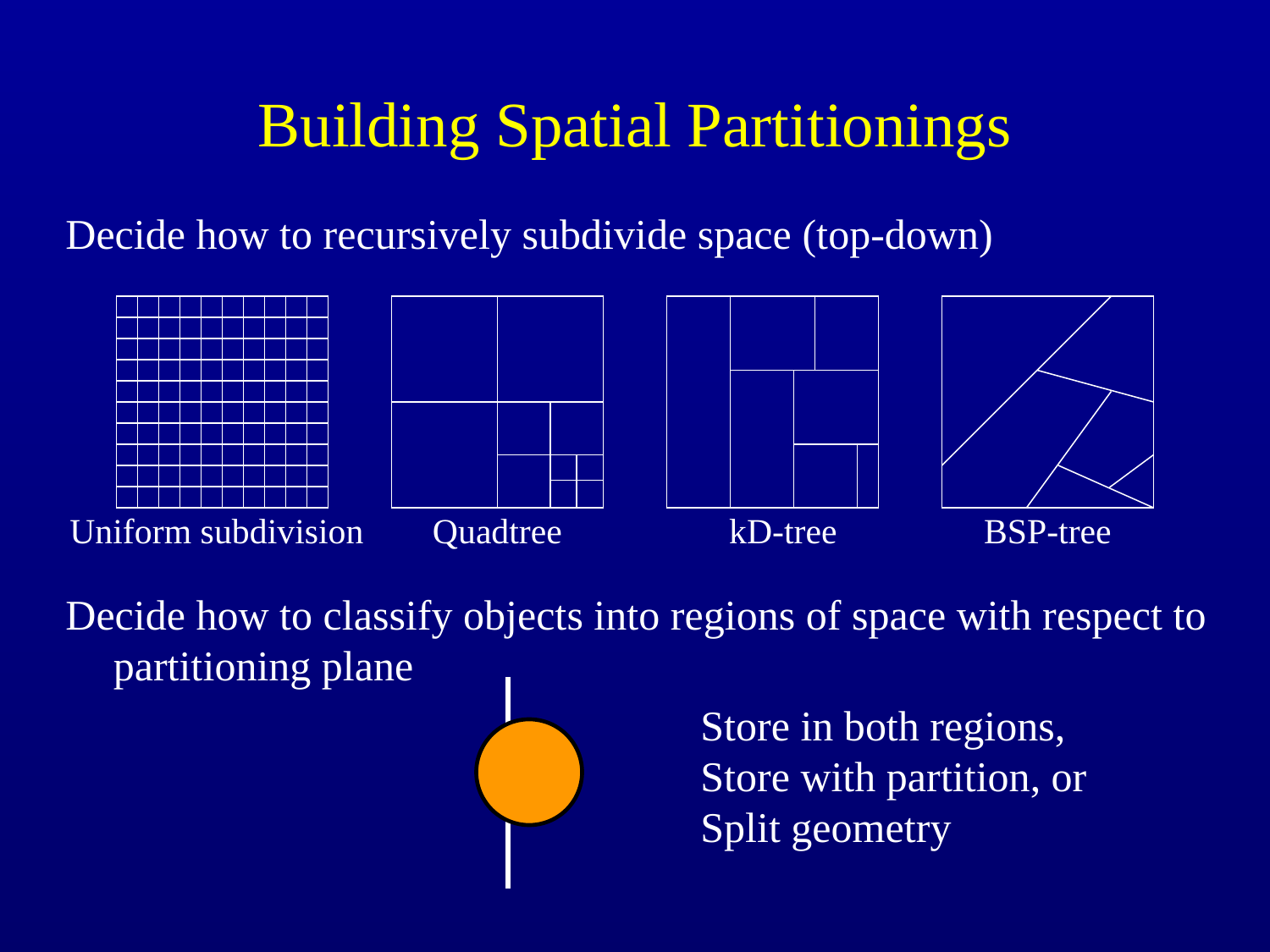

# Building Spatial Partitionings
Decide how to recursively subdivide space (top-down)

Uniform subdivision
Quadtree
kD-tree
BSP-tree
Decide how to classify objects into regions of space with respect to partitioning plane
Store in both regions,
Store with partition, or
Split geometry